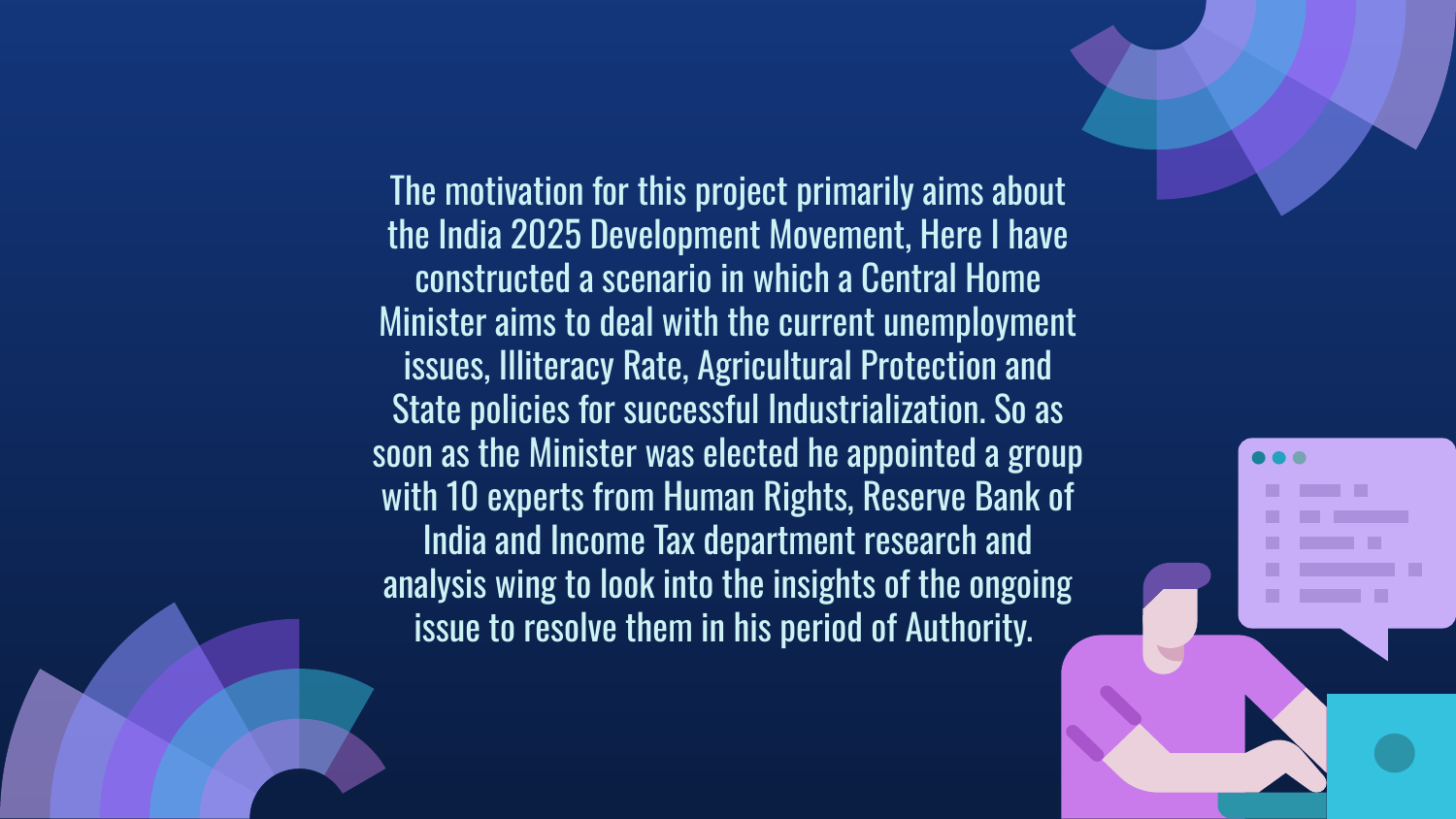

# The motivation for this project primarily aims about the India 2025 Development Movement, Here I have constructed a scenario in which a Central Home Minister aims to deal with the current unemployment issues, Illiteracy Rate, Agricultural Protection and State policies for successful Industrialization. So as soon as the Minister was elected he appointed a group with 10 experts from Human Rights, Reserve Bank of India and Income Tax department research and analysis wing to look into the insights of the ongoing issue to resolve them in his period of Authority.